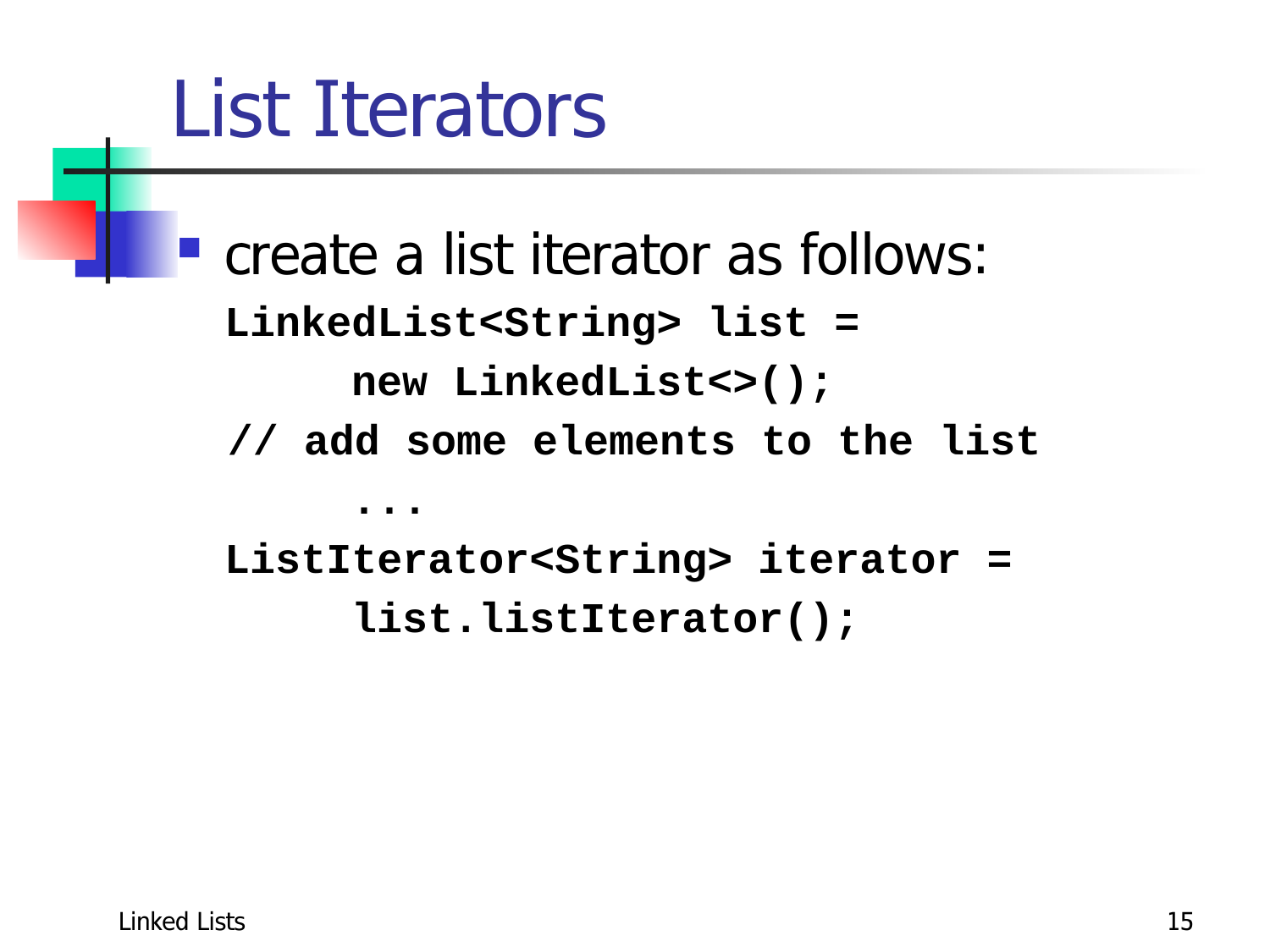

# List Iterators
create a list iterator as follows:
	LinkedList<String> list =
		new LinkedList<>();
  // add some elements to the list
		...
	ListIterator<String> iterator =
		list.listIterator();
Linked Lists
15